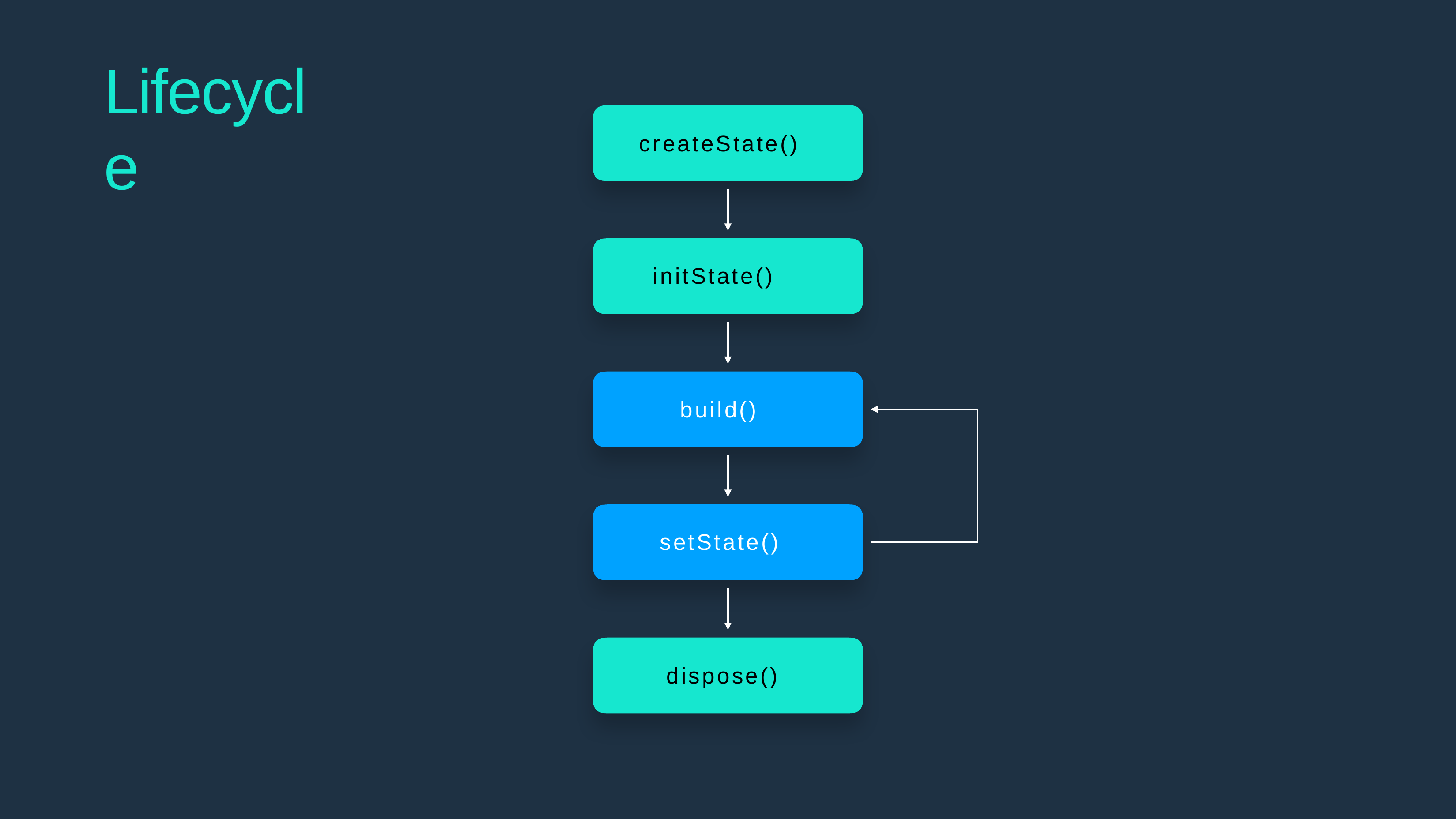

# Lifecycle

createState()

initState()

build()

setState()

dispose()